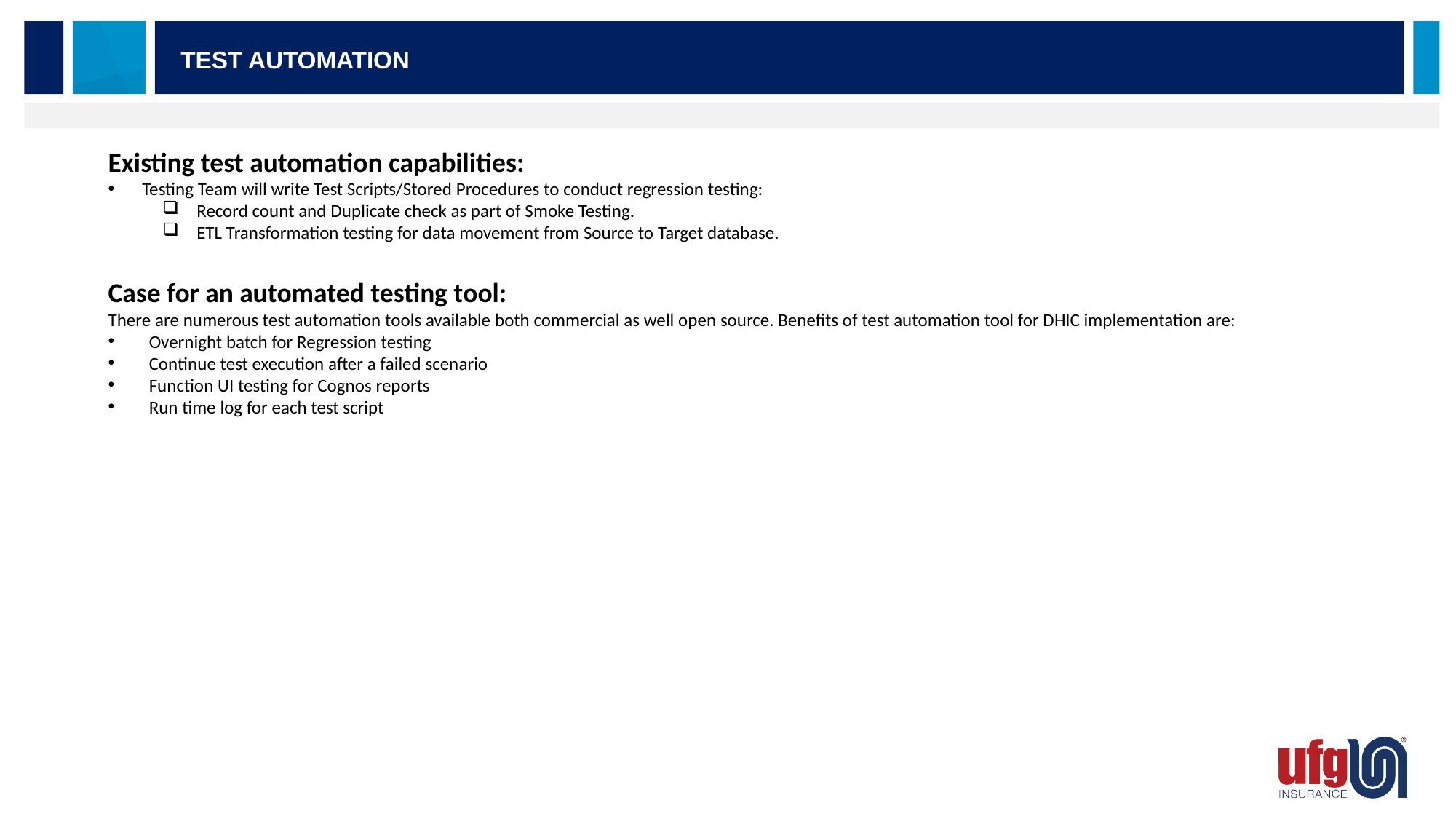

Test Automation
Existing test automation capabilities:
Testing Team will write Test Scripts/Stored Procedures to conduct regression testing:
Record count and Duplicate check as part of Smoke Testing.
ETL Transformation testing for data movement from Source to Target database.

Case for an automated testing tool:
There are numerous test automation tools available both commercial as well open source. Benefits of test automation tool for DHIC implementation are:
Overnight batch for Regression testing
Continue test execution after a failed scenario
Function UI testing for Cognos reports
Run time log for each test script